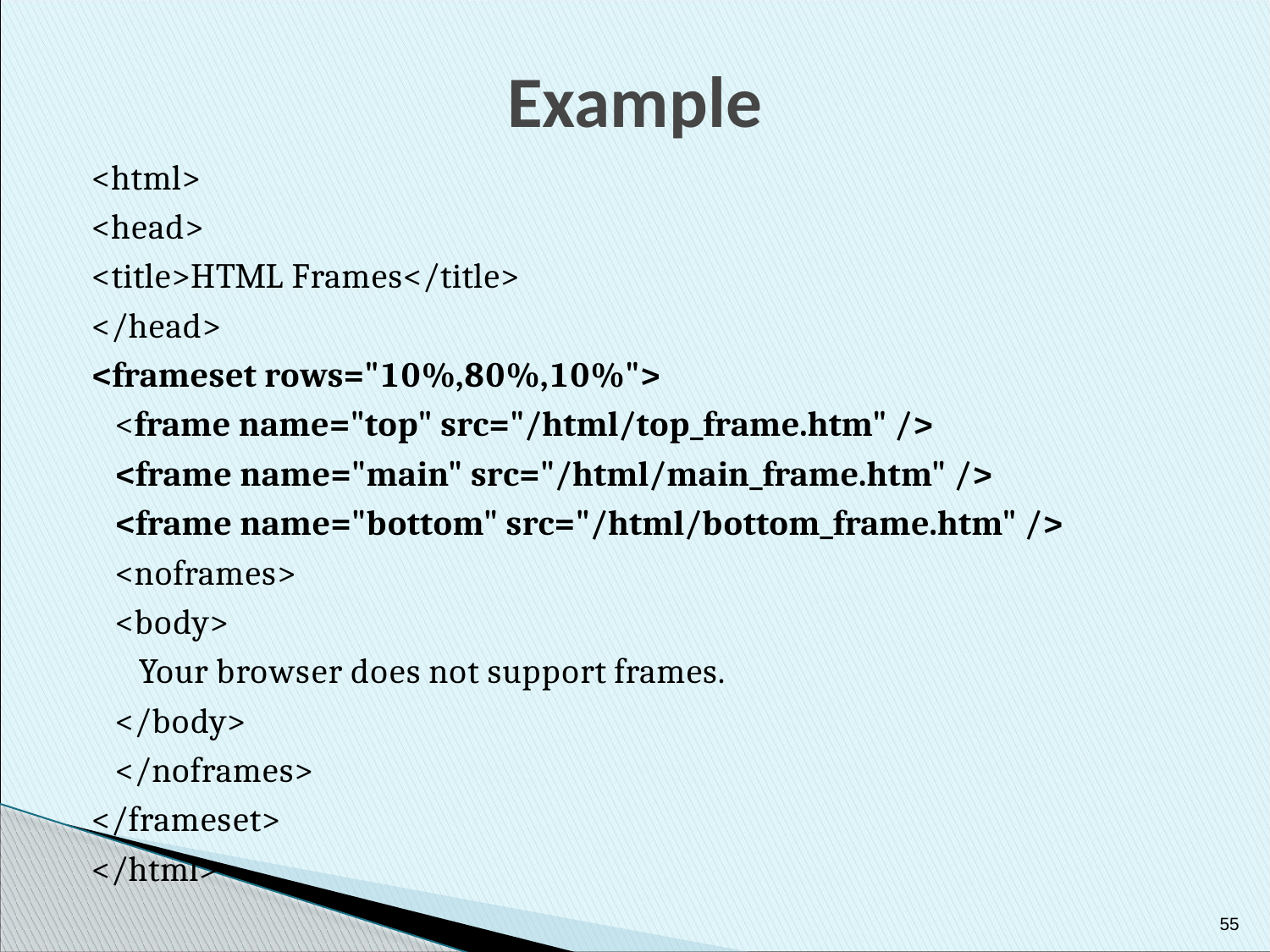

# Example
<html>
<head>
<title>HTML Frames</title>
</head>
<frameset rows="10%,80%,10%">
   <frame name="top" src="/html/top_frame.htm" />
   <frame name="main" src="/html/main_frame.htm" />
   <frame name="bottom" src="/html/bottom_frame.htm" />
   <noframes>
   <body>
      Your browser does not support frames.
   </body>
   </noframes>
</frameset>
</html>
55